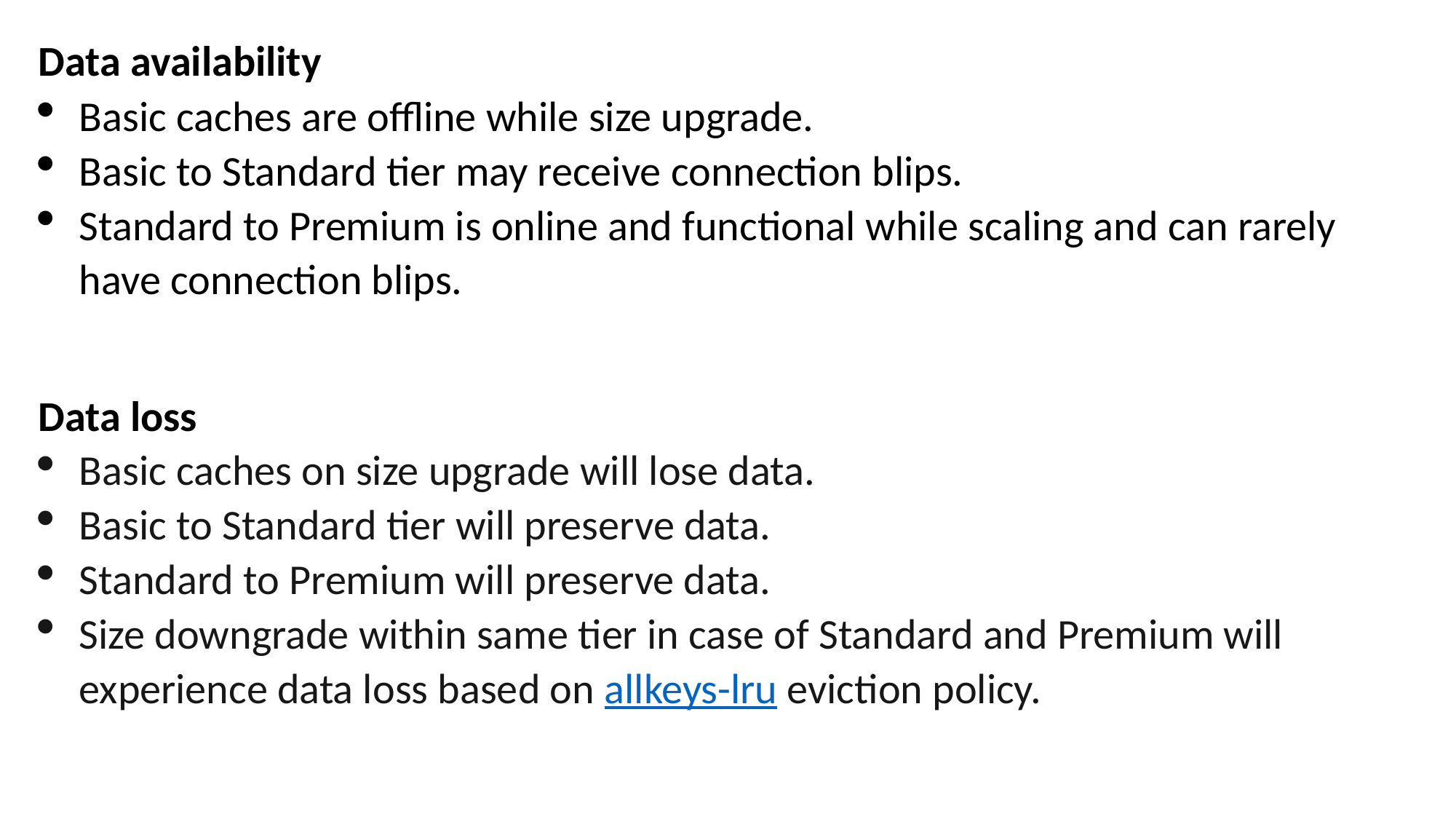

Data availability
Basic caches are offline while size upgrade.
Basic to Standard tier may receive connection blips.
Standard to Premium is online and functional while scaling and can rarely have connection blips.

Data loss
Basic caches on size upgrade will lose data.
Basic to Standard tier will preserve data.
Standard to Premium will preserve data.
Size downgrade within same tier in case of Standard and Premium will experience data loss based on allkeys-lru eviction policy.